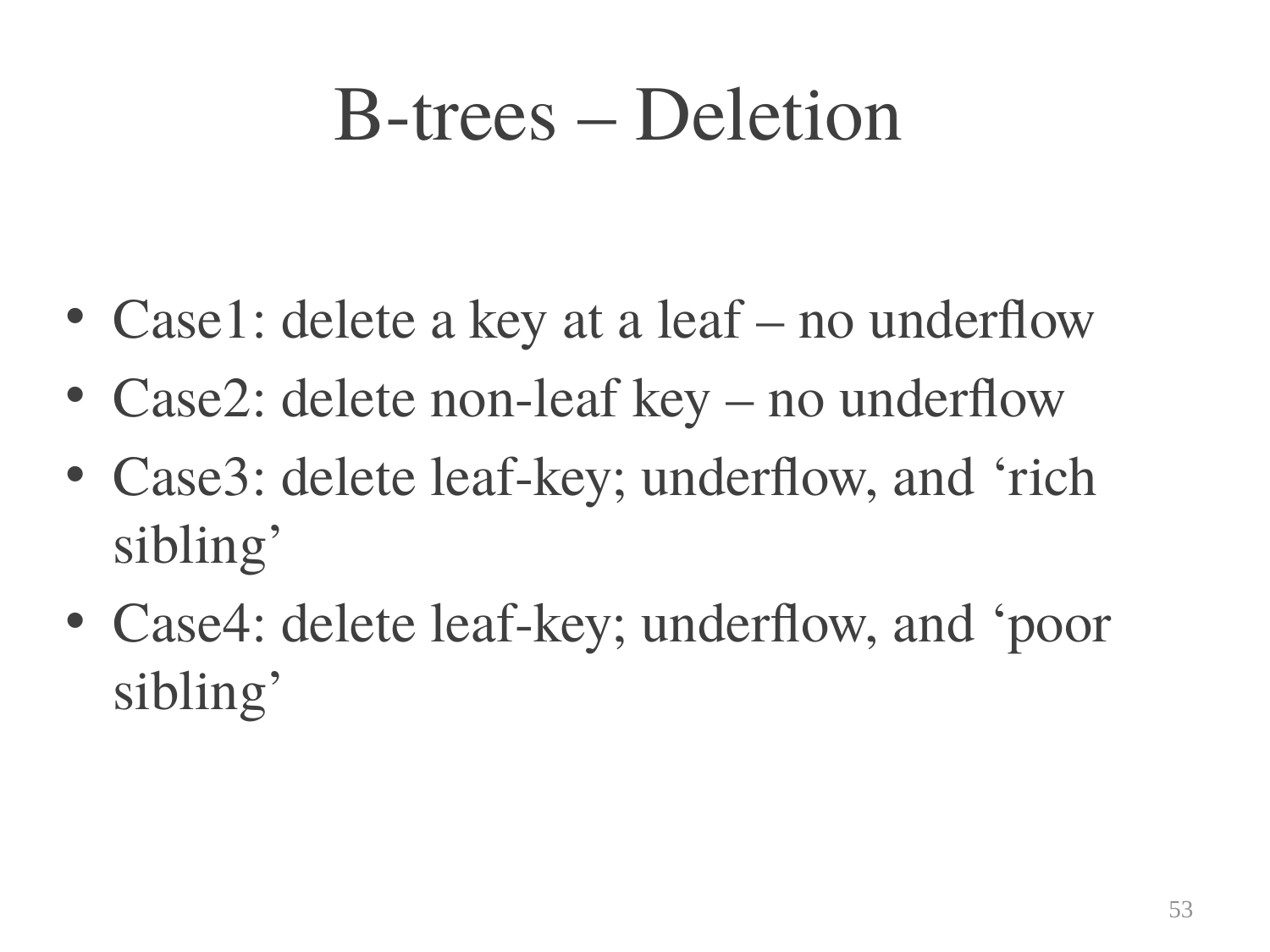

# B-trees – Deletion
Case1: delete a key at a leaf – no underflow
Case2: delete non-leaf key – no underflow
Case3: delete leaf-key; underflow, and ‘rich sibling’
Case4: delete leaf-key; underflow, and ‘poor sibling’

53